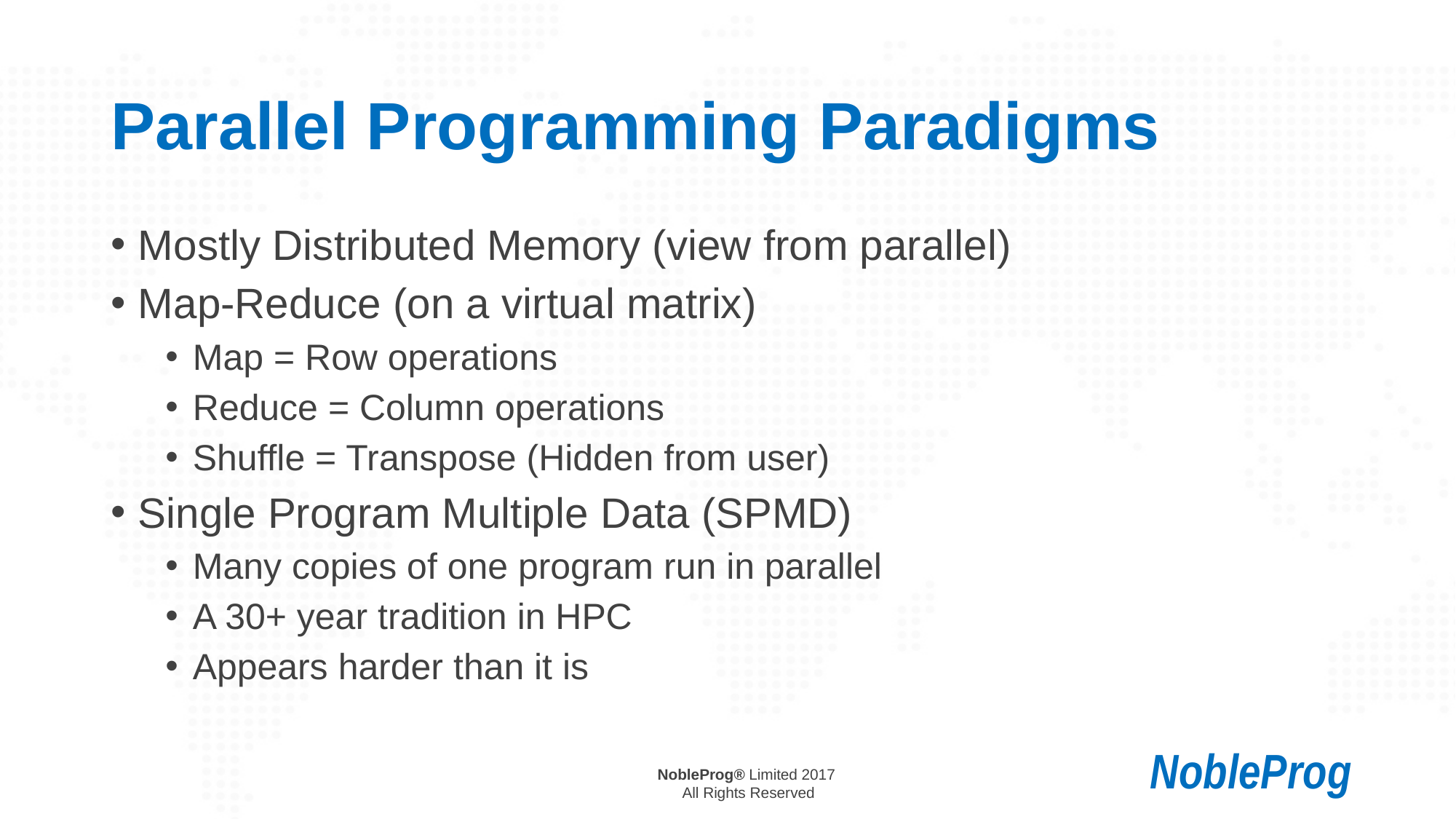

# Parallel Programming Paradigms
Mostly Distributed Memory (view from parallel)
Map-Reduce (on a virtual matrix)
Map = Row operations
Reduce = Column operations
Shuffle = Transpose (Hidden from user)
Single Program Multiple Data (SPMD)
Many copies of one program run in parallel
A 30+ year tradition in HPC
Appears harder than it is